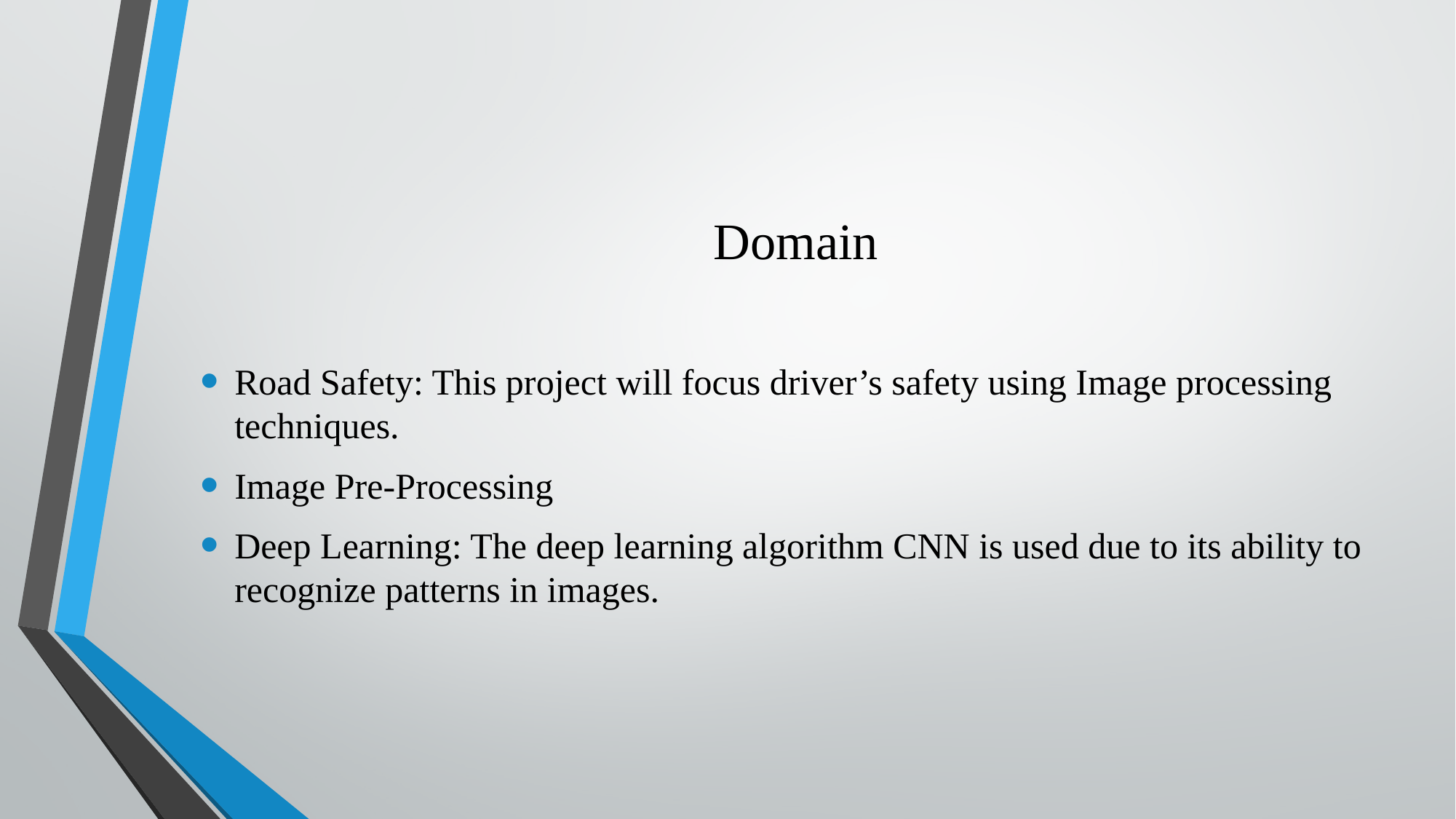

# Domain
Road Safety: This project will focus driver’s safety using Image processing techniques.
Image Pre-Processing
Deep Learning: The deep learning algorithm CNN is used due to its ability to recognize patterns in images.